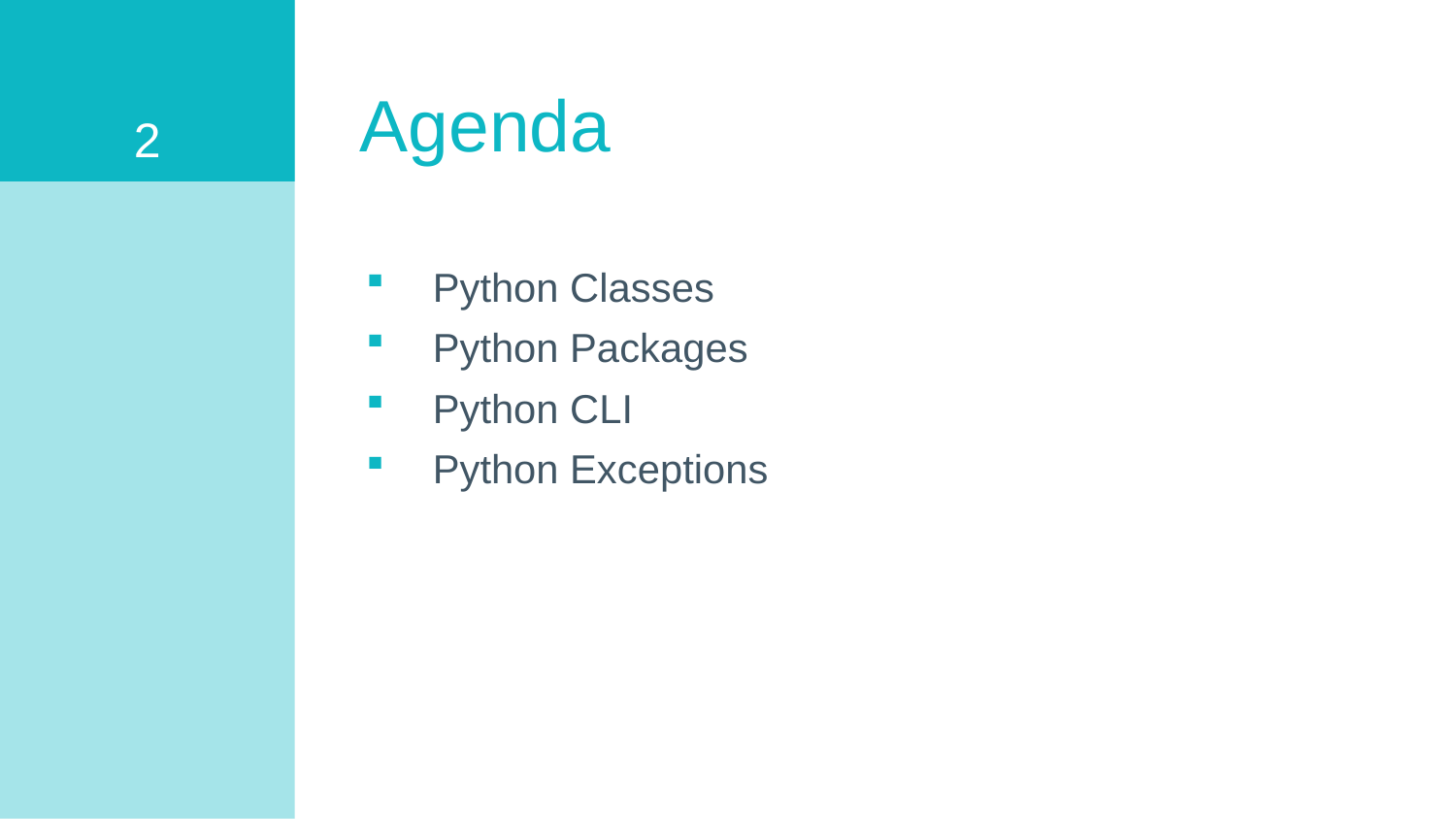

2
# Agenda
Python Classes
Python Packages
Python CLI
Python Exceptions